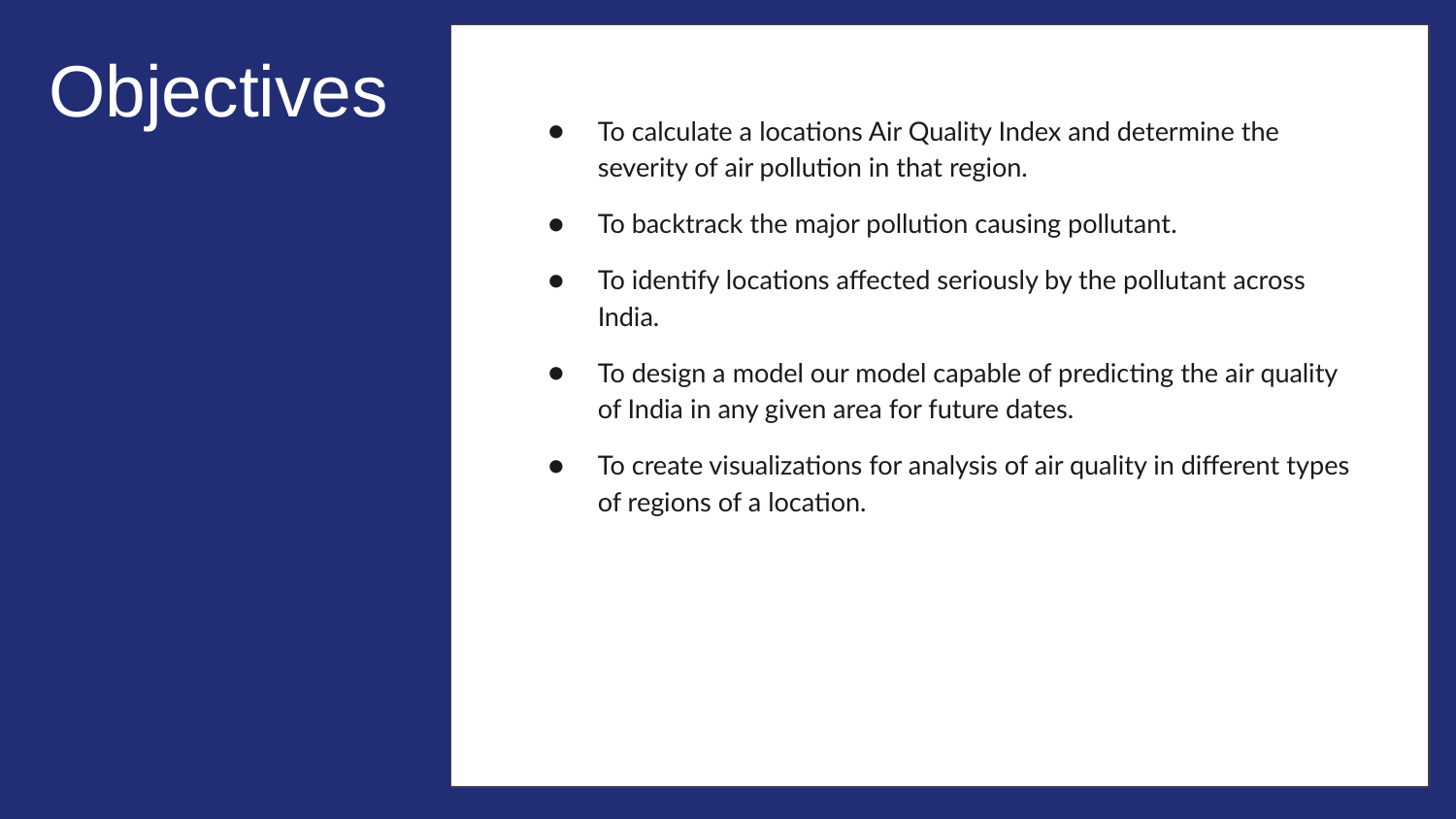

Objectives

To calculate a locations Air Quality Index and determine the severity of air pollution in that region.
To backtrack the major pollution causing pollutant.
To identify locations affected seriously by the pollutant across India.
To design a model our model capable of predicting the air quality of India in any given area for future dates.
To create visualizations for analysis of air quality in different types of regions of a location.